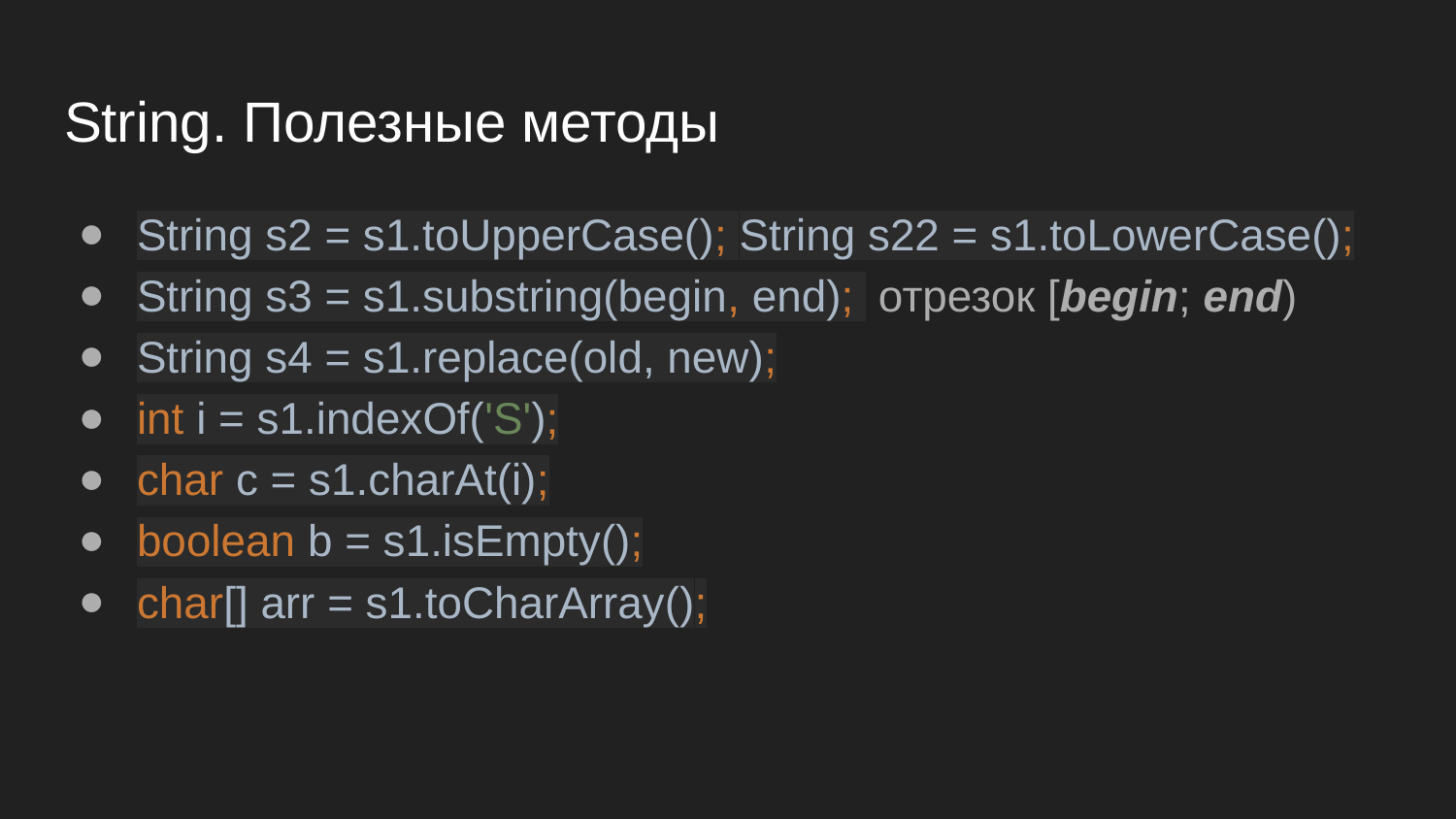

# String. Полезные методы
String s2 = s1.toUpperCase(); String s22 = s1.toLowerCase();
String s3 = s1.substring(begin, end);  отрезок [begin; end)
String s4 = s1.replace(old, new);
int i = s1.indexOf('S');
char c = s1.charAt(i);
boolean b = s1.isEmpty();
char[] arr = s1.toCharArray();